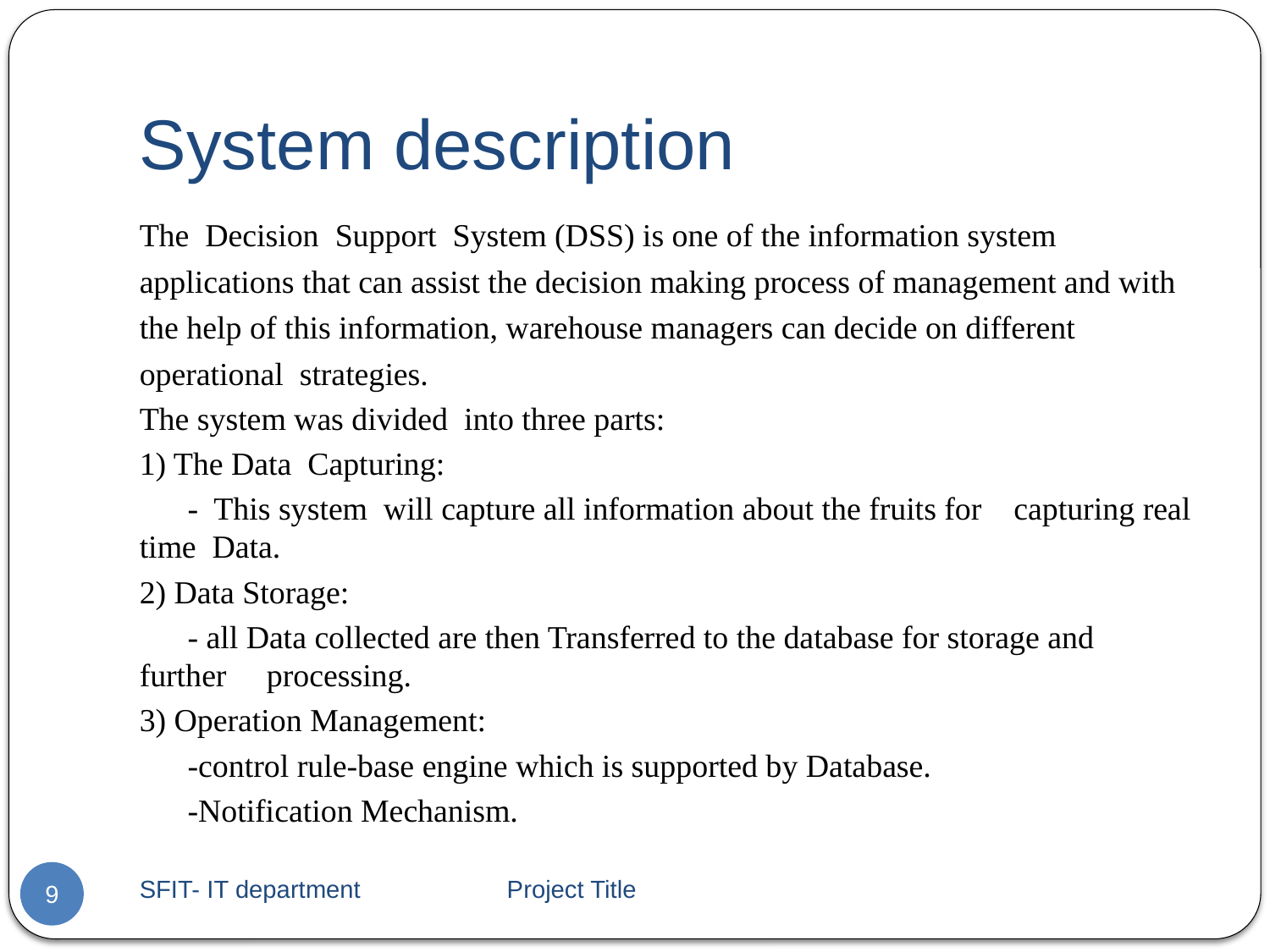

# System description
The  Decision  Support  System (DSS) is one of the information system applications that can assist the decision making process of management and with  the help of this information, warehouse managers can decide on different operational  strategies.
The system was divided  into three parts:
1) The Data  Capturing:
      -  This system  will capture all information about the fruits for    capturing real time  Data.
2) Data Storage:
      - all Data collected are then Transferred to the database for storage and     further     processing.
3) Operation Management:
      -control rule-base engine which is supported by Database.
      -Notification Mechanism.

SFIT- IT department                     Project Title
9